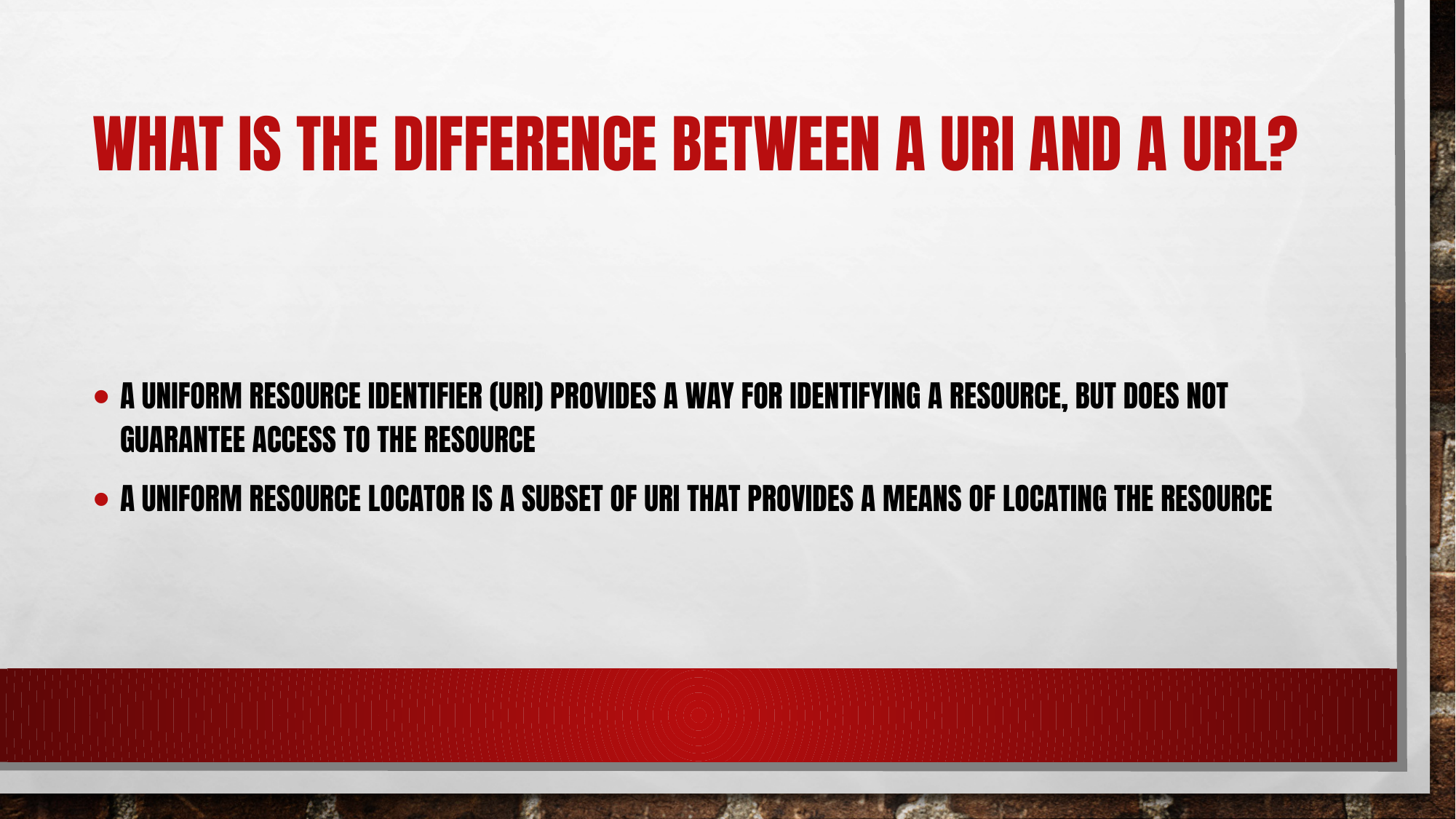

# What is the difference between a uri and a url?
A Uniform Resource Identifier (URI) provides a way for identifying a resource, but does not guarantee access to the resource
A Uniform Resource Locator is a subset of URI that provides a means of locating the resource